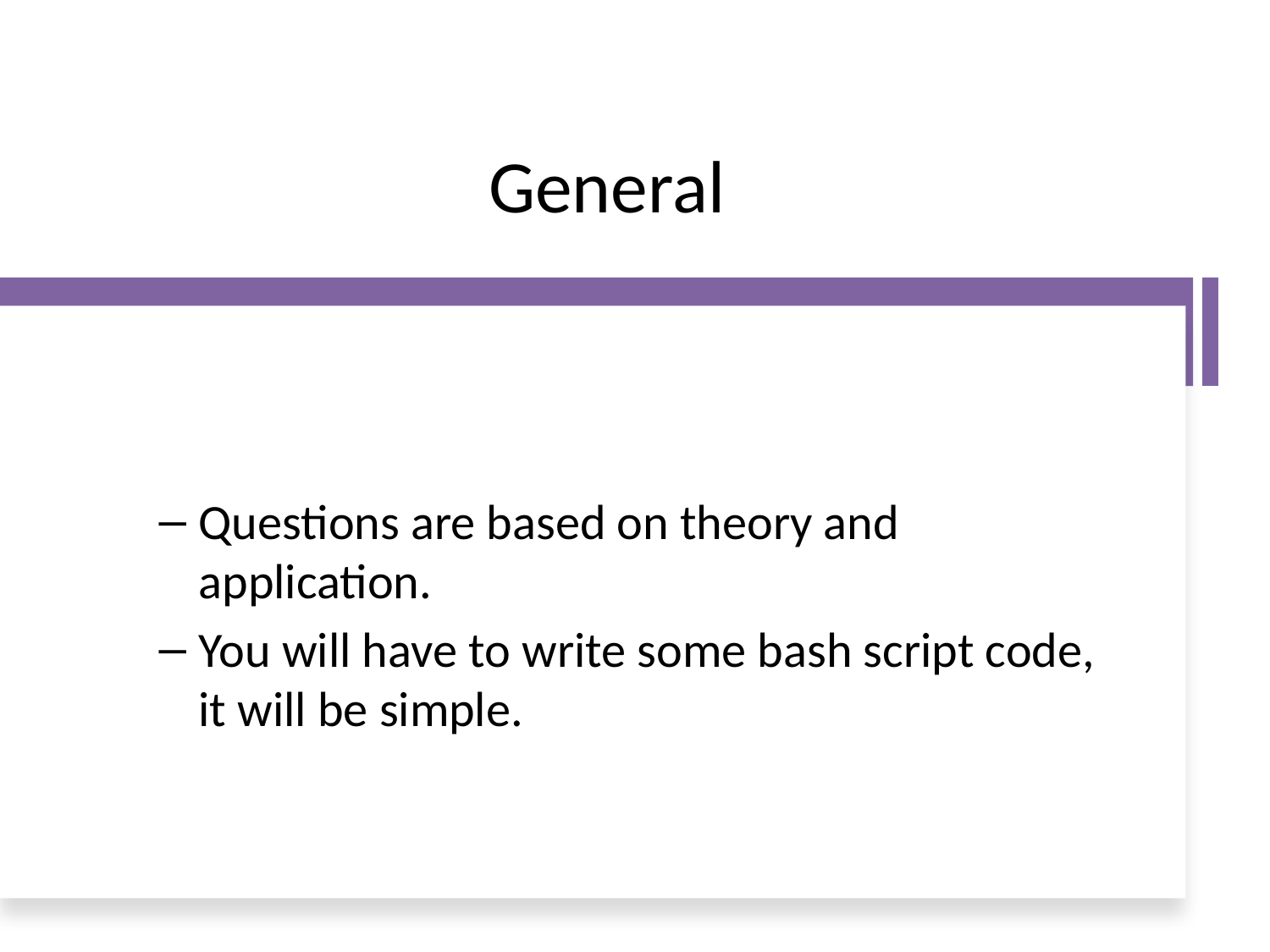

# General

Questions are based on theory and application.
You will have to write some bash script code, it will be simple.